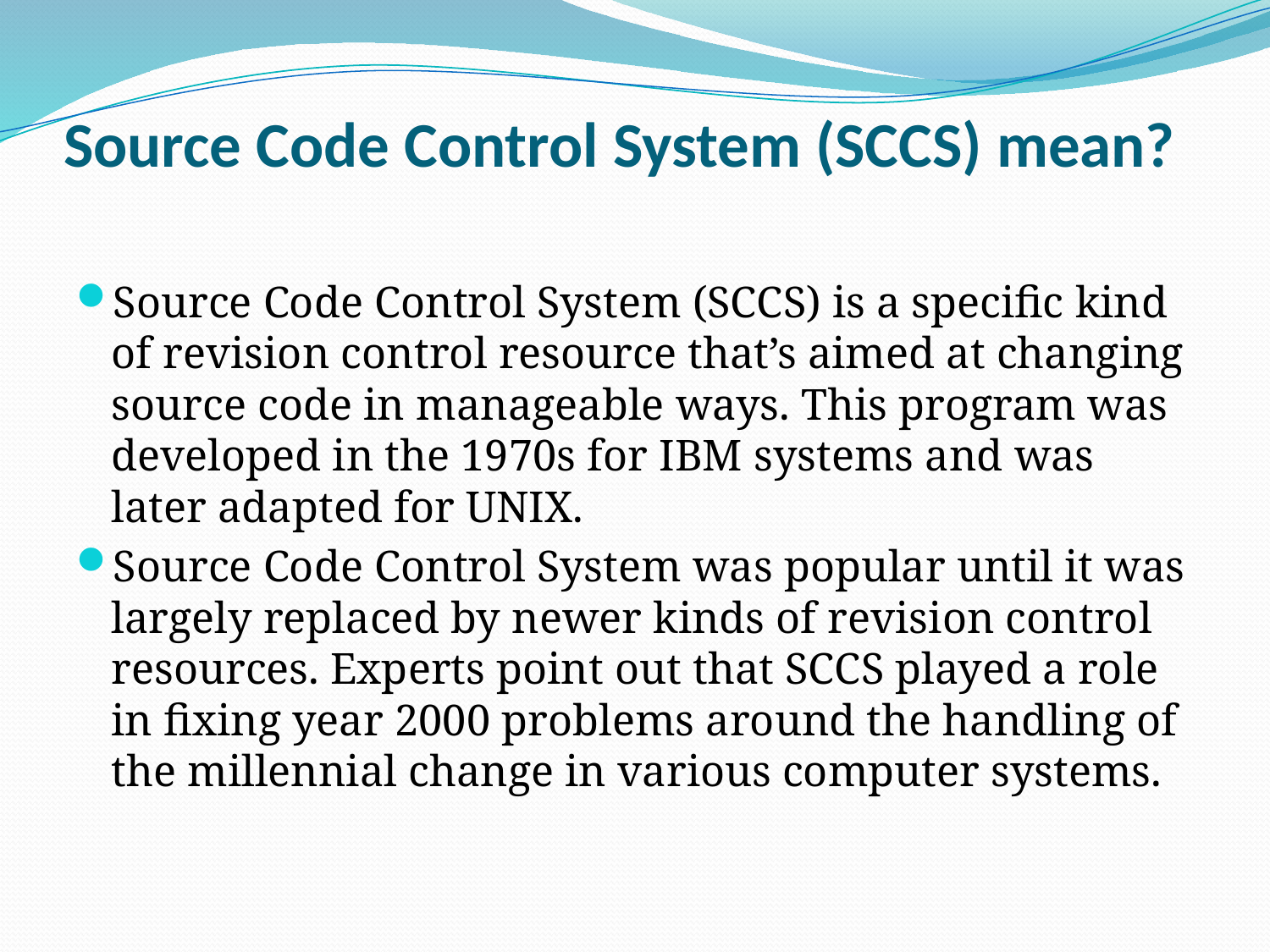

# Source Code Control System (SCCS) mean?
Source Code Control System (SCCS) is a specific kind of revision control resource that’s aimed at changing source code in manageable ways. This program was developed in the 1970s for IBM systems and was later adapted for UNIX.
Source Code Control System was popular until it was largely replaced by newer kinds of revision control resources. Experts point out that SCCS played a role in fixing year 2000 problems around the handling of the millennial change in various computer systems.